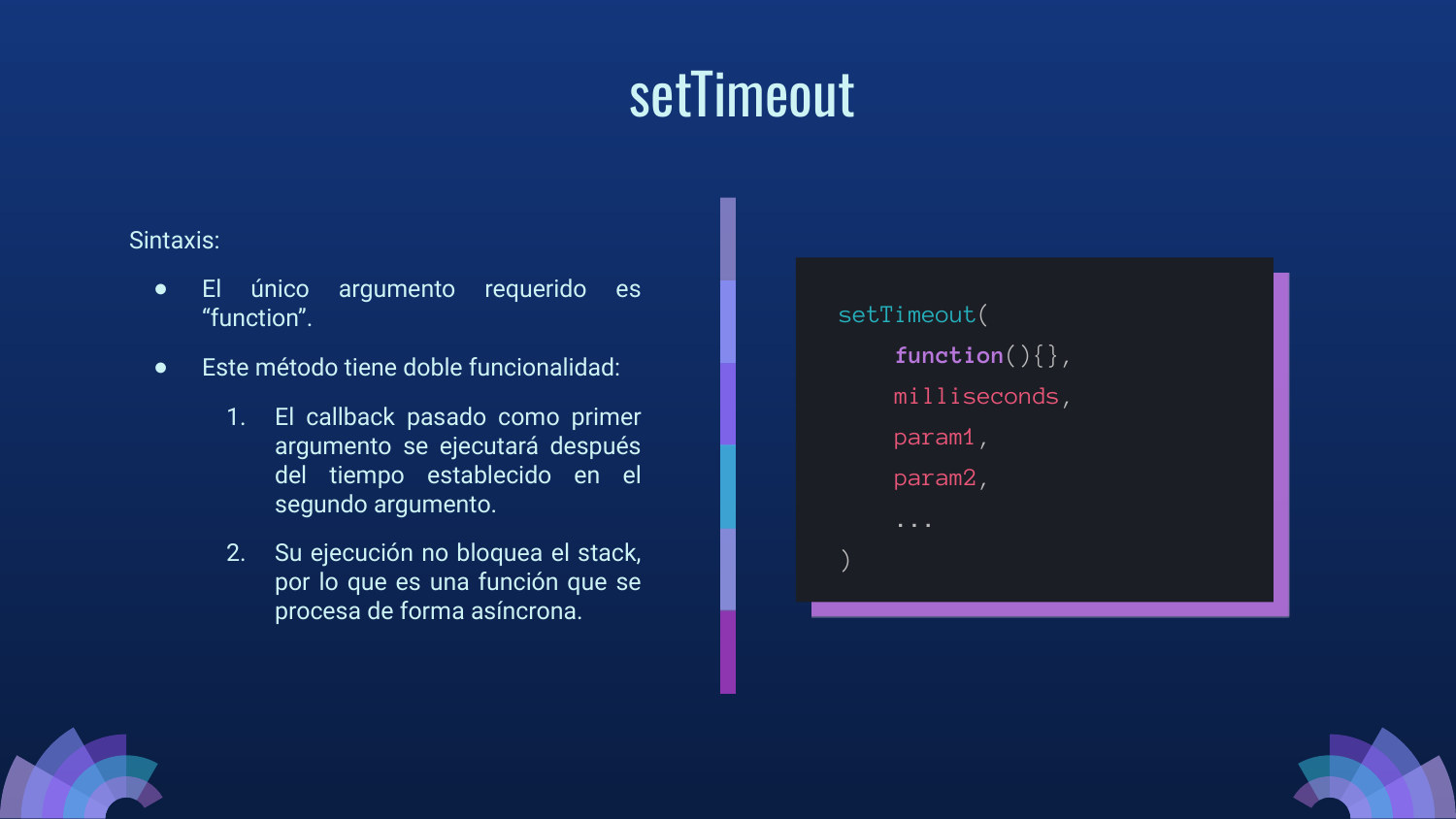

setTimeout
Sintaxis:
El único argumento requerido es “function”.
Este método tiene doble funcionalidad:
El callback pasado como primer argumento se ejecutará después del tiempo establecido en el segundo argumento.
Su ejecución no bloquea el stack, por lo que es una función que se procesa de forma asíncrona.
setTimeout(
    function(){},
    milliseconds,
    param1,
    param2,
    ...
)